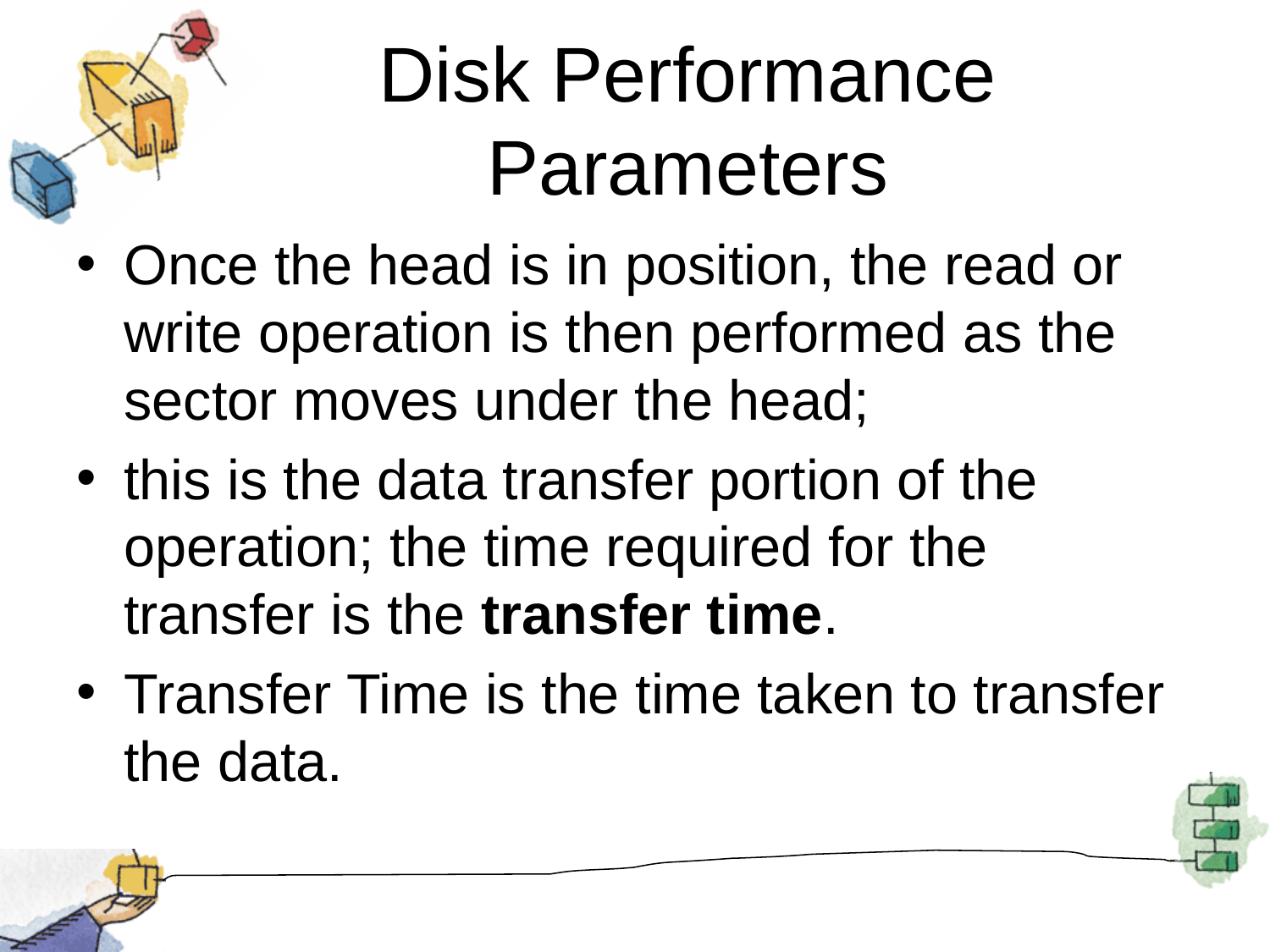

# Disk Performance Parameters
Once the head is in position, the read or write operation is then performed as the sector moves under the head;
this is the data transfer portion of the operation; the time required for the transfer is the transfer time.
Transfer Time is the time taken to transfer the data.